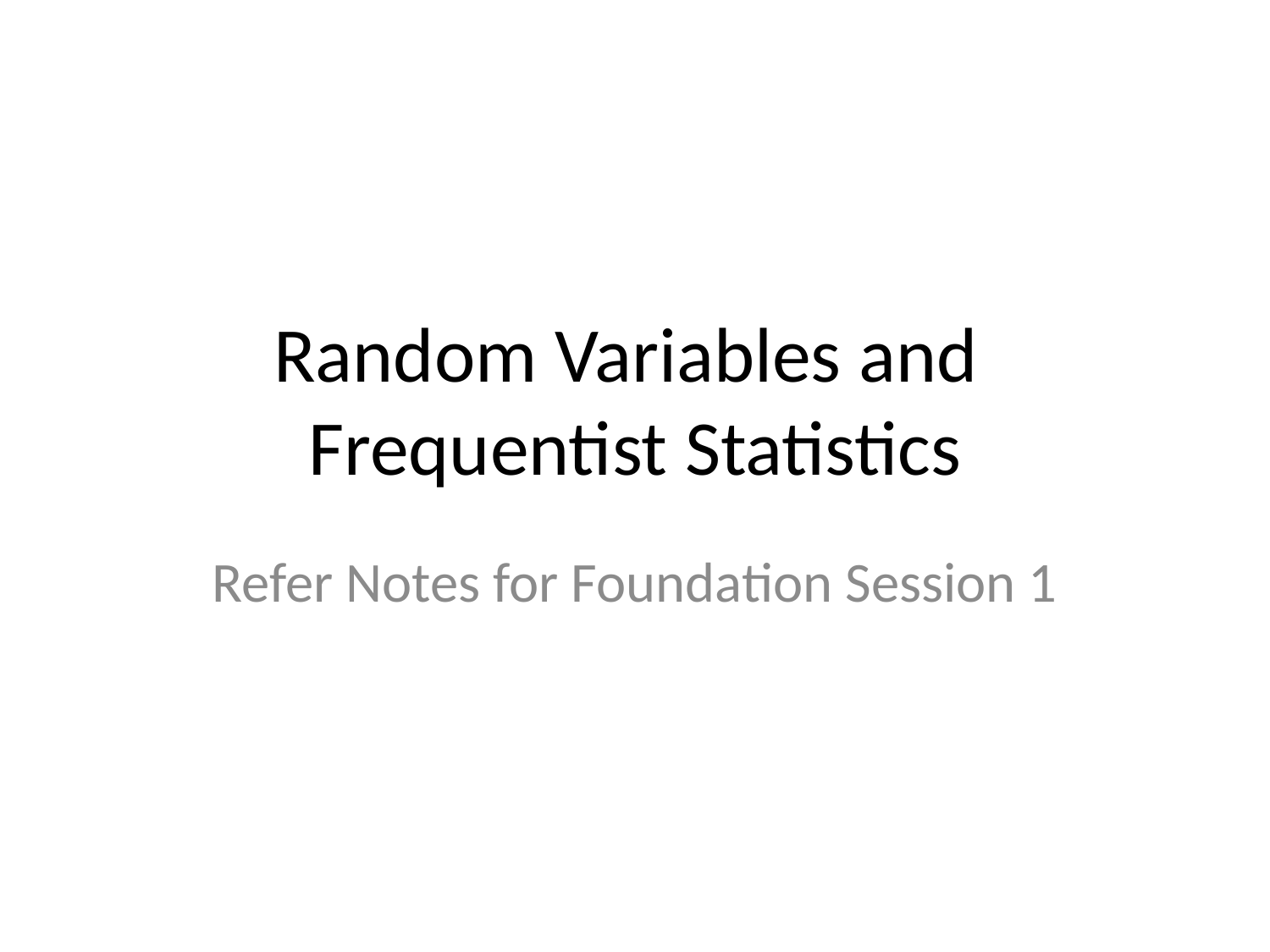

# Random Variables and Frequentist Statistics
Refer Notes for Foundation Session 1